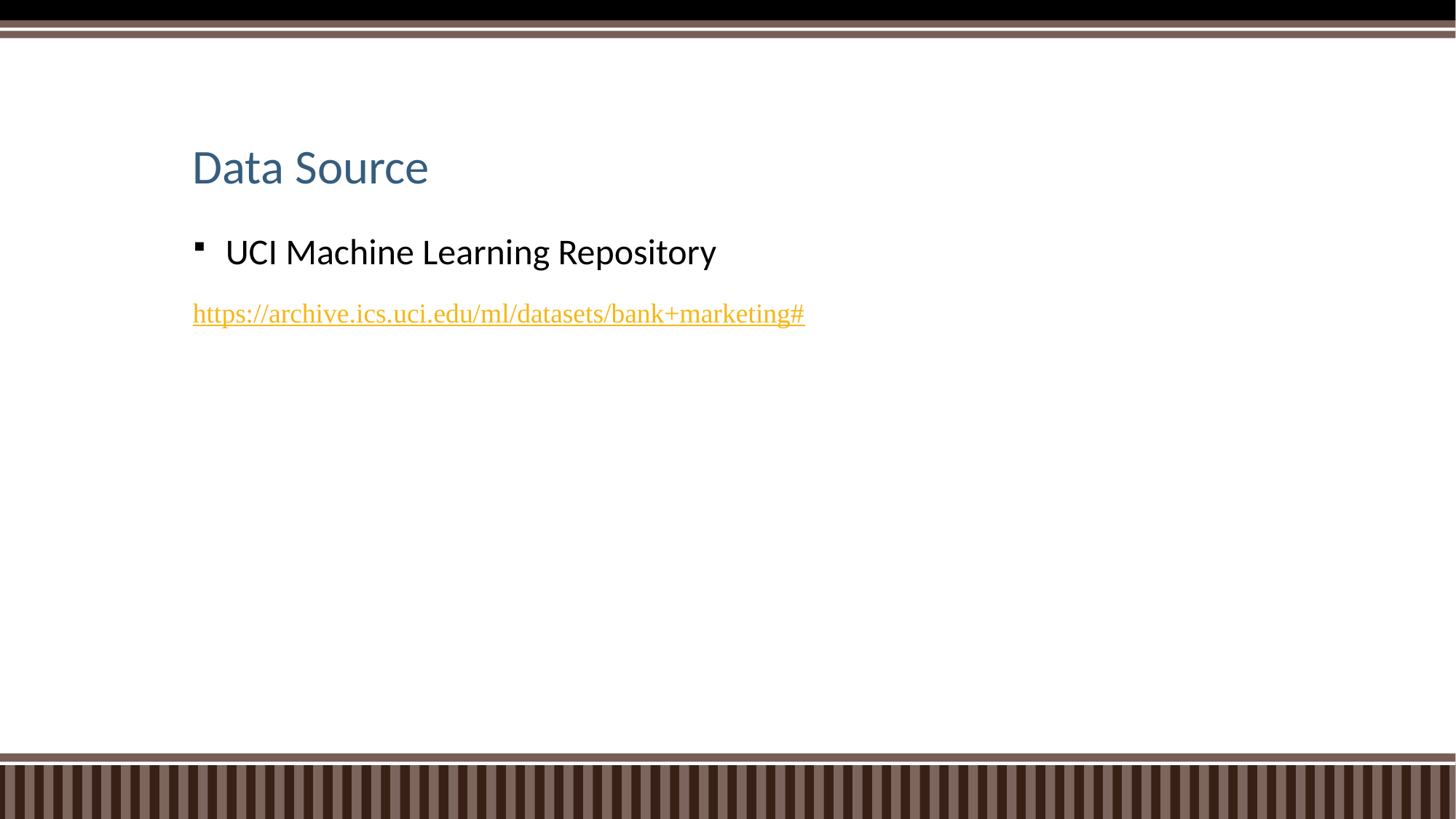

# Data Source
UCI Machine Learning Repository
		https://archive.ics.uci.edu/ml/datasets/bank+marketing#